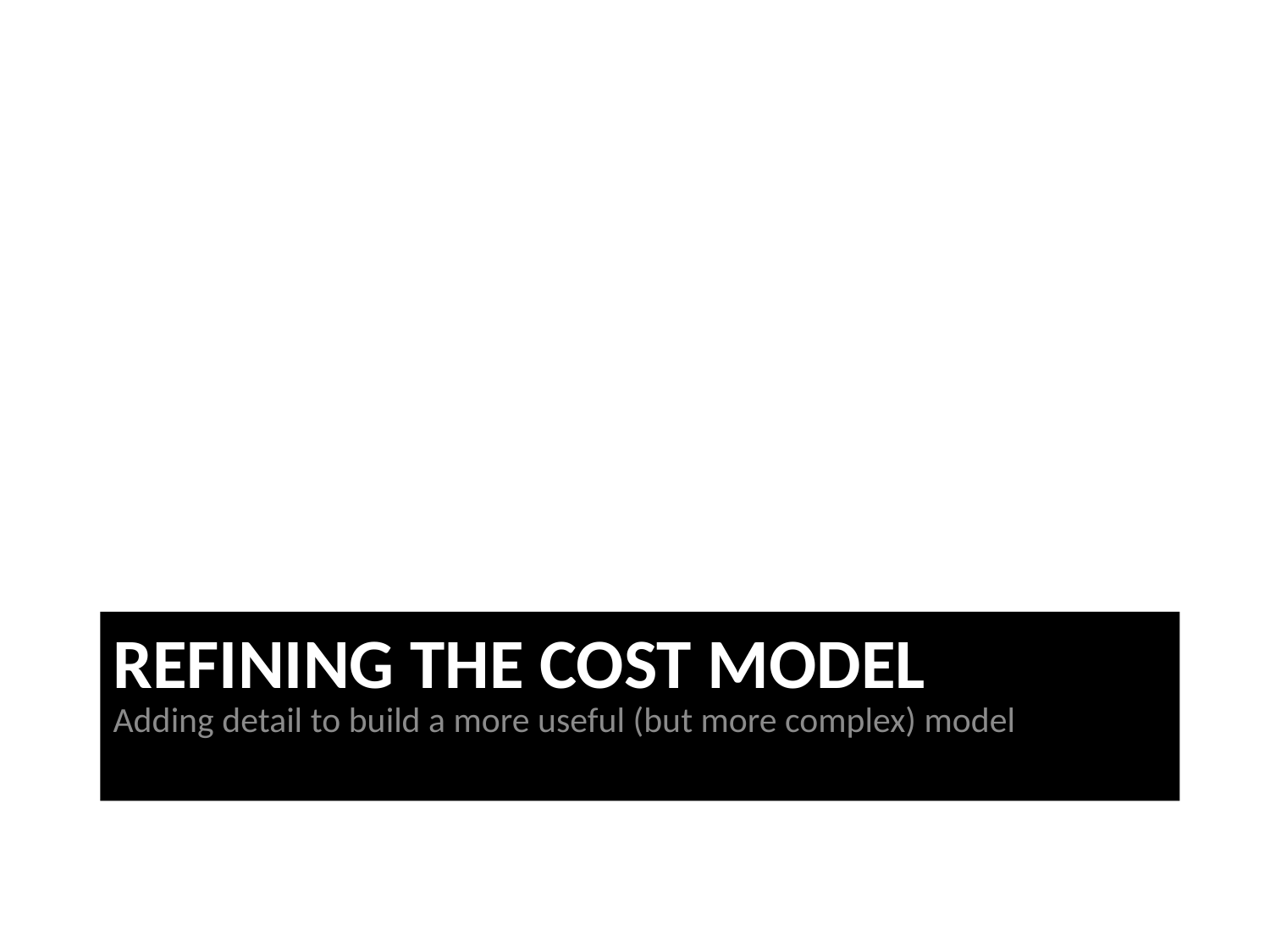

Adding detail to build a more useful (but more complex) model
# Refining the COST model